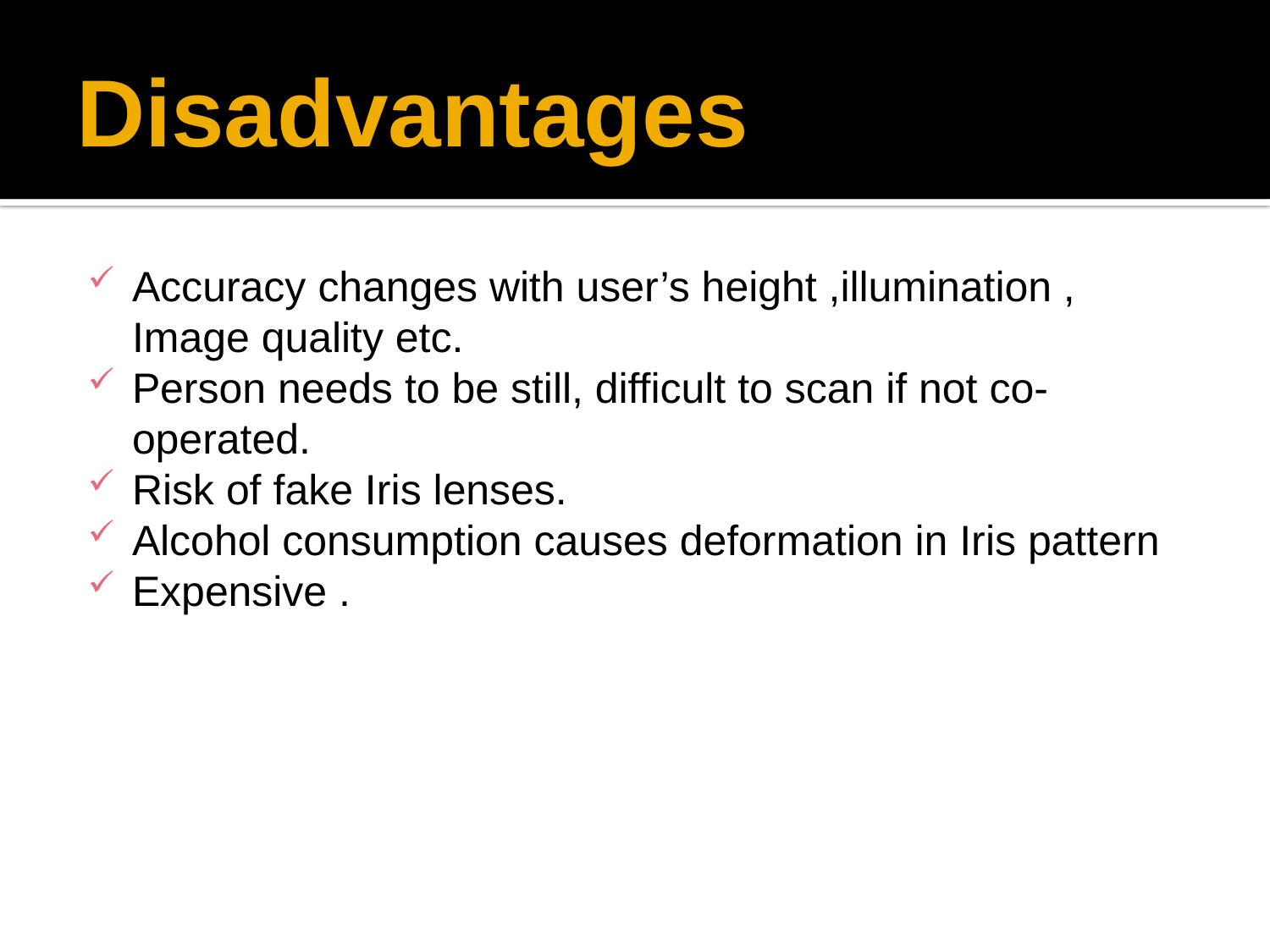

# Disadvantages
Accuracy changes with user’s height ,illumination , Image quality etc.
Person needs to be still, difficult to scan if not co-operated.
Risk of fake Iris lenses.
Alcohol consumption causes deformation in Iris pattern
Expensive .